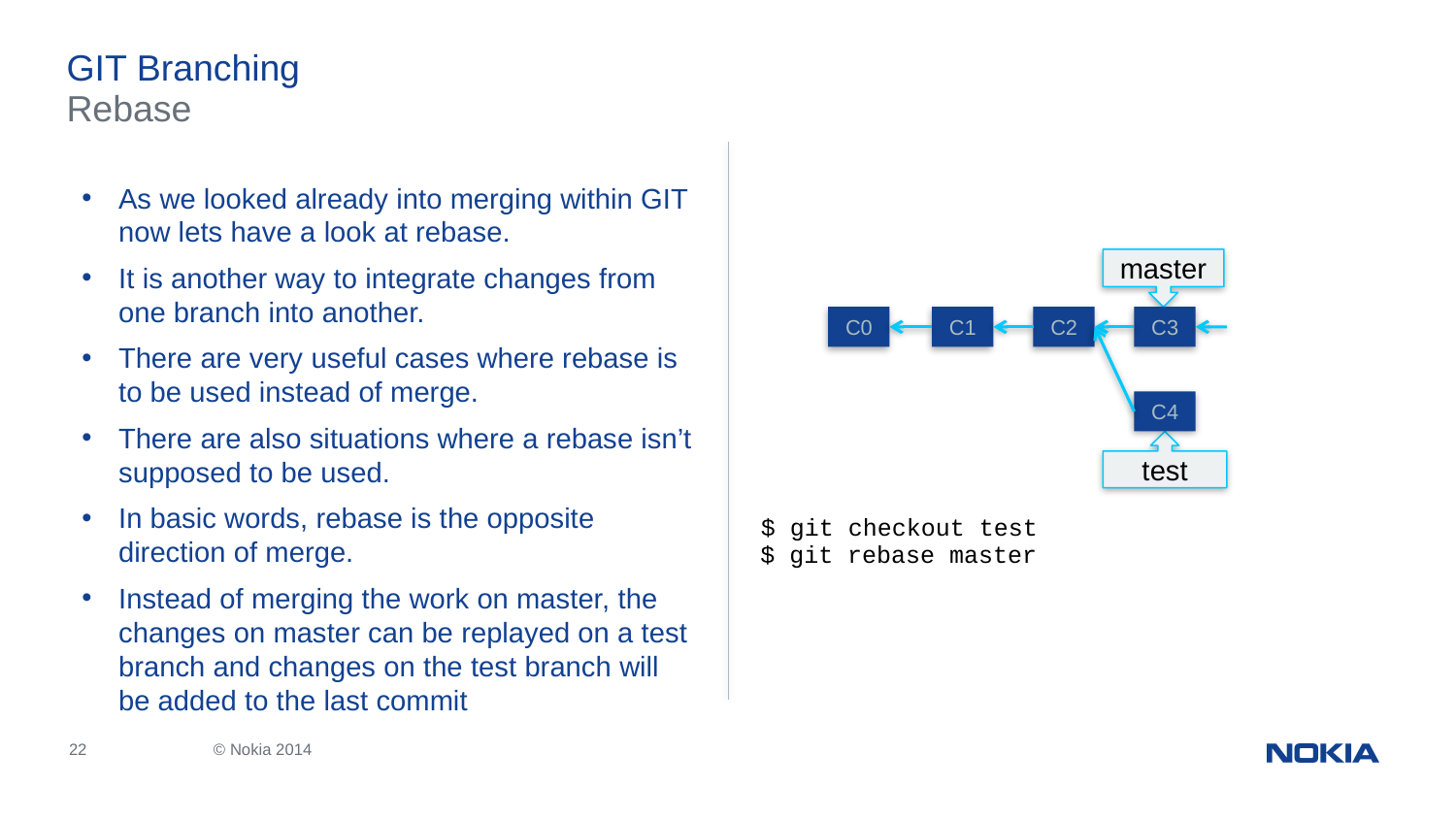

# GIT Branching
Rebase
As we looked already into merging within GIT now lets have a look at rebase.
It is another way to integrate changes from one branch into another.
There are very useful cases where rebase is to be used instead of merge.
There are also situations where a rebase isn’t supposed to be used.
In basic words, rebase is the opposite direction of merge.
Instead of merging the work on master, the changes on master can be replayed on a test branch and changes on the test branch will be added to the last commit
master
C0
C1
C2
C3
C4
test
$ git checkout test
$ git rebase master